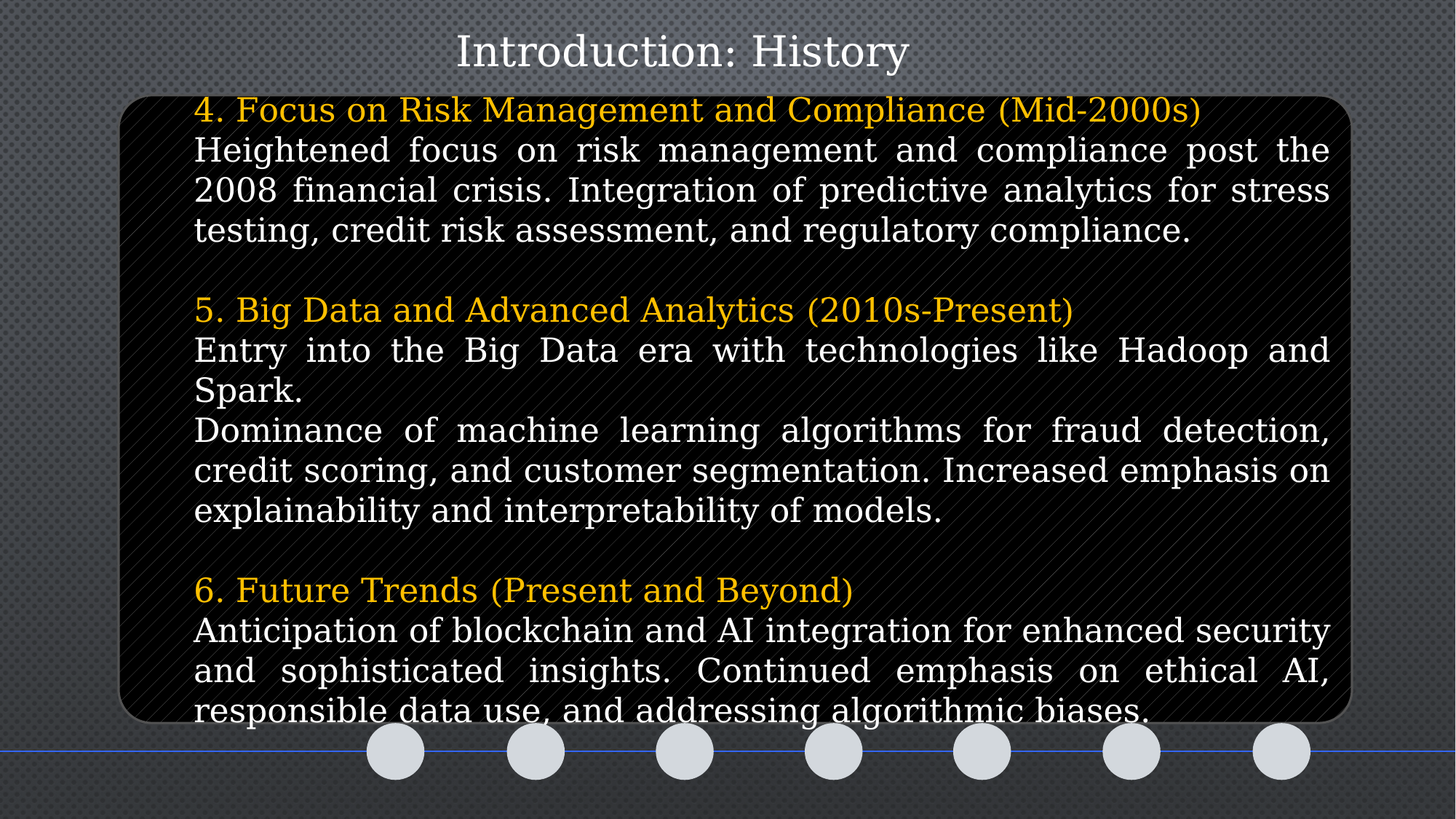

Introduction: History
4. Focus on Risk Management and Compliance (Mid-2000s)
Heightened focus on risk management and compliance post the 2008 financial crisis. Integration of predictive analytics for stress testing, credit risk assessment, and regulatory compliance.

5. Big Data and Advanced Analytics (2010s-Present)
Entry into the Big Data era with technologies like Hadoop and Spark.
Dominance of machine learning algorithms for fraud detection, credit scoring, and customer segmentation. Increased emphasis on explainability and interpretability of models.

6. Future Trends (Present and Beyond)
Anticipation of blockchain and AI integration for enhanced security and sophisticated insights. Continued emphasis on ethical AI, responsible data use, and addressing algorithmic biases.